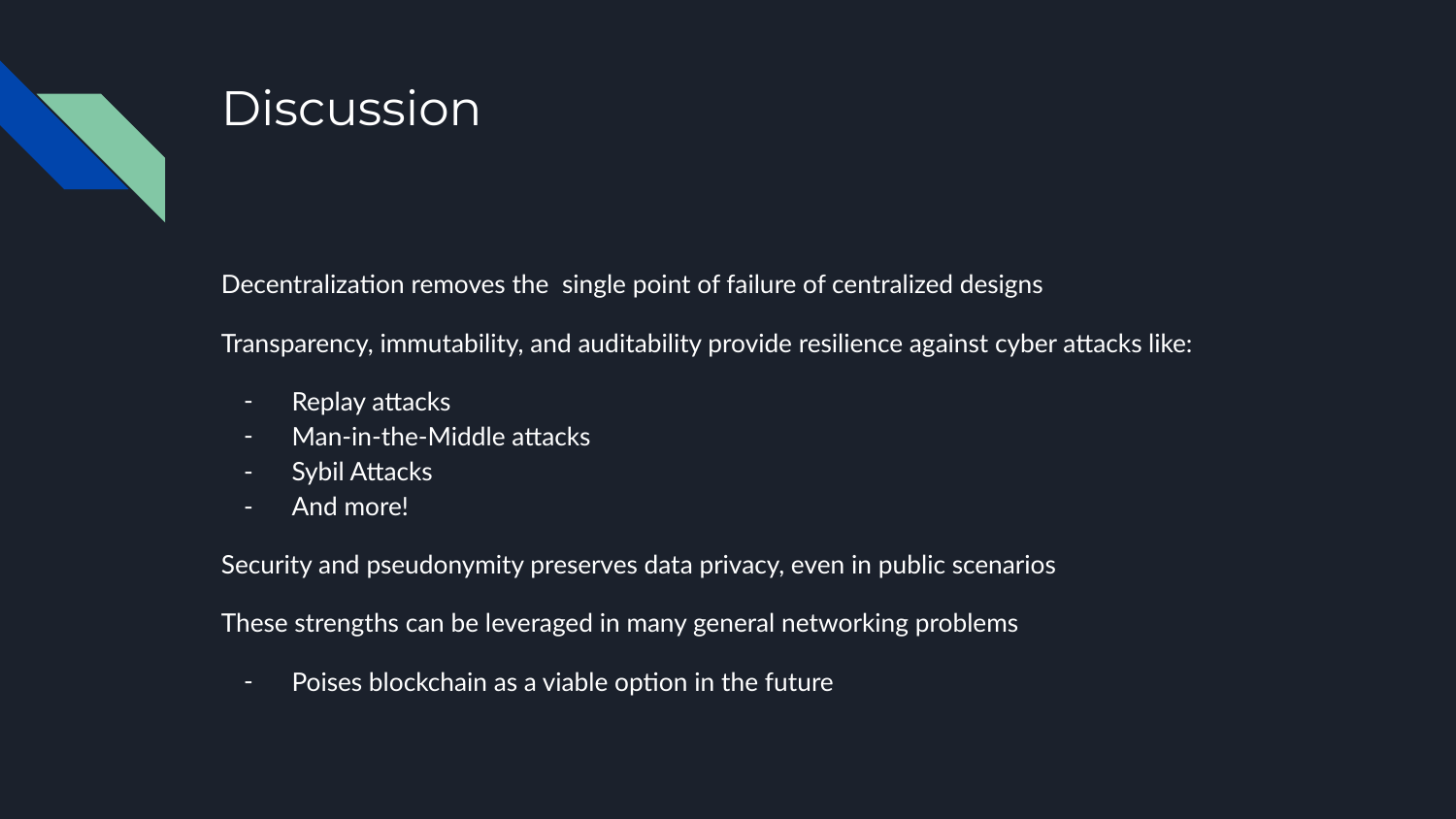

# Discussion
Decentralization removes the  single point of failure of centralized designs
Transparency, immutability, and auditability provide resilience against cyber attacks like:
Replay attacks
Man-in-the-Middle attacks
Sybil Attacks
And more!
Security and pseudonymity preserves data privacy, even in public scenarios
These strengths can be leveraged in many general networking problems
Poises blockchain as a viable option in the future